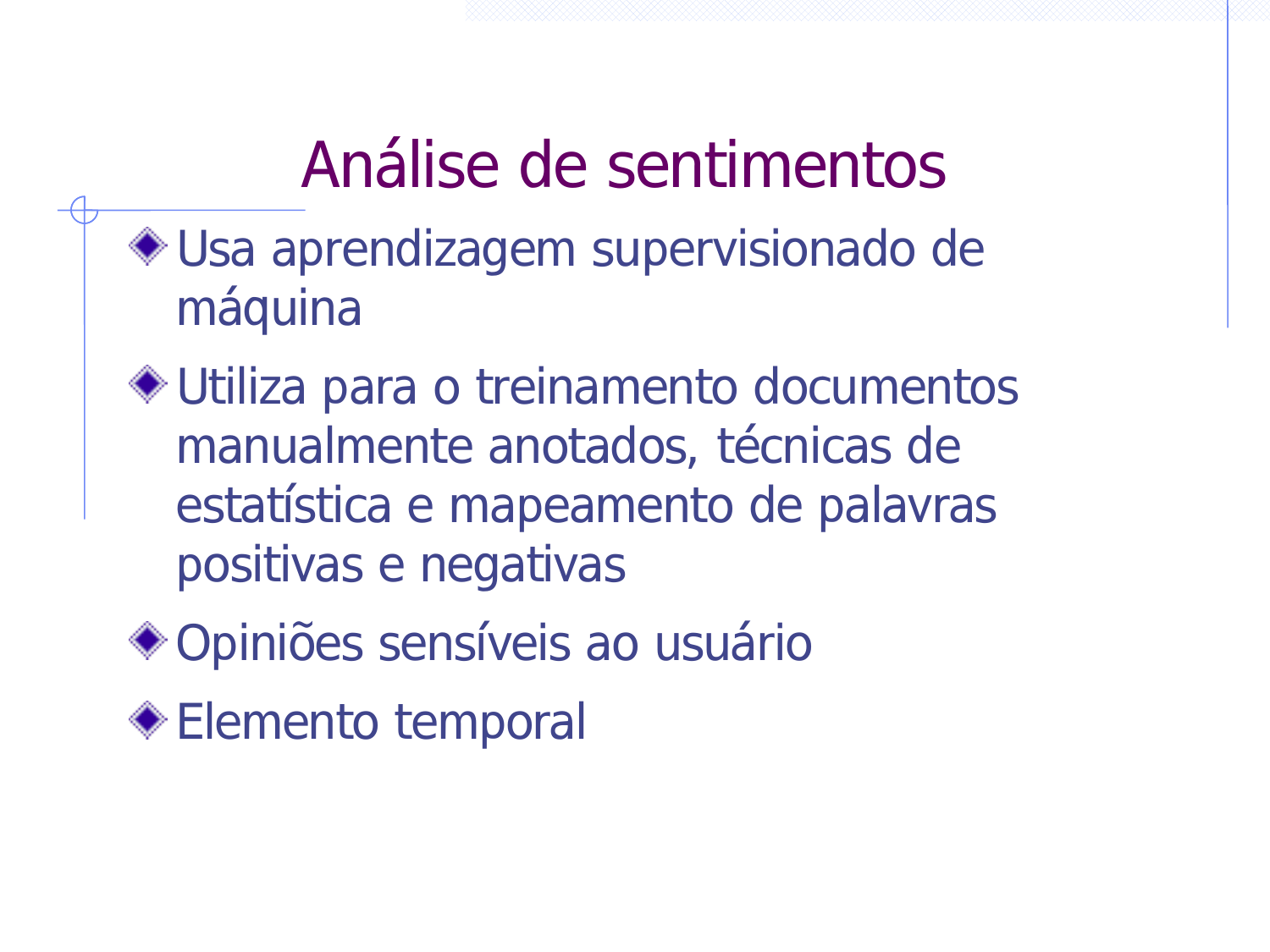

Análise de sentimentos
Usa aprendizagem supervisionado de máquina
Utiliza para o treinamento documentos manualmente anotados, técnicas de estatística e mapeamento de palavras positivas e negativas
Opiniões sensíveis ao usuário
Elemento temporal